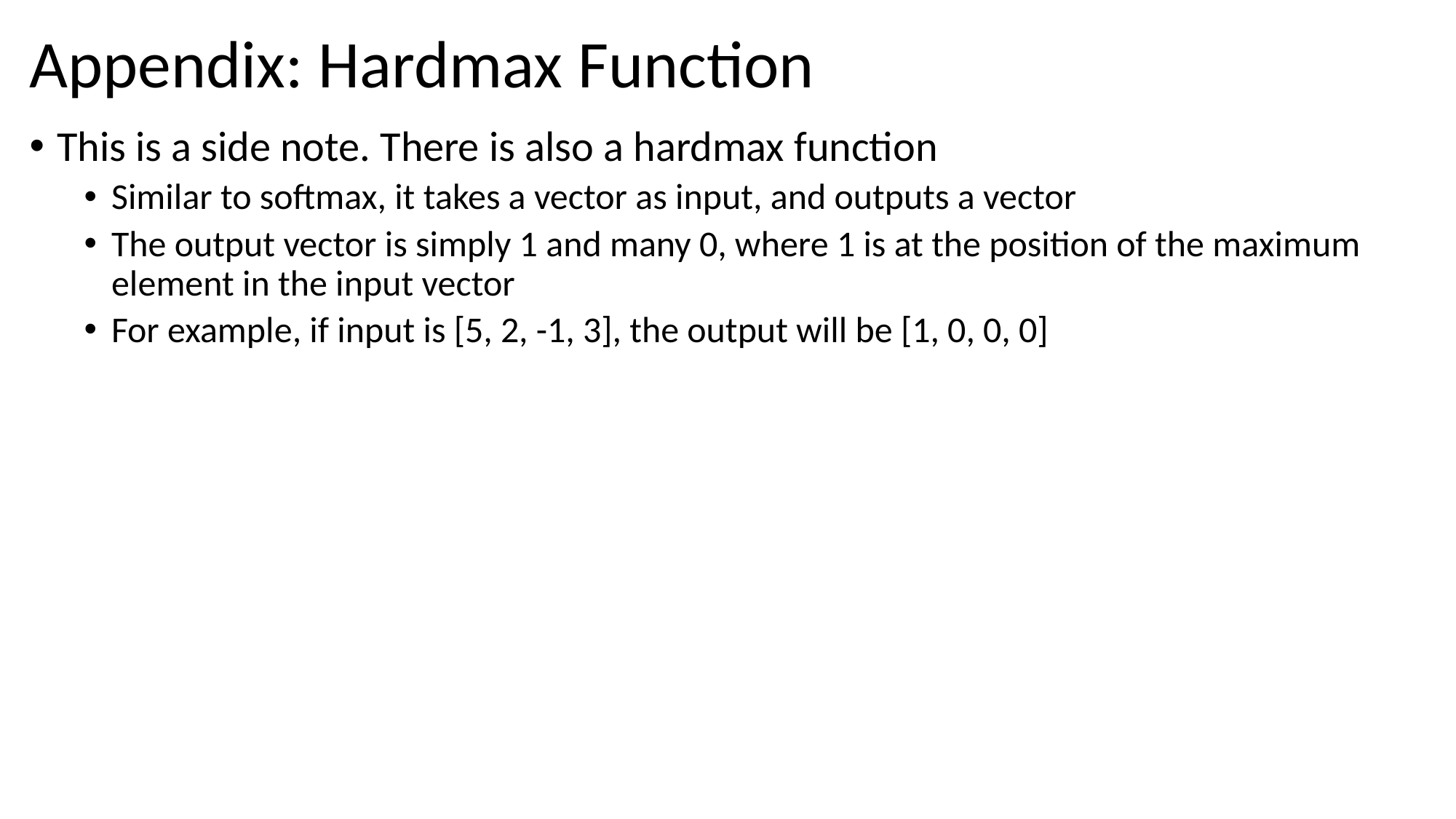

# Appendix: Hardmax Function
This is a side note. There is also a hardmax function
Similar to softmax, it takes a vector as input, and outputs a vector
The output vector is simply 1 and many 0, where 1 is at the position of the maximum element in the input vector
For example, if input is [5, 2, -1, 3], the output will be [1, 0, 0, 0]